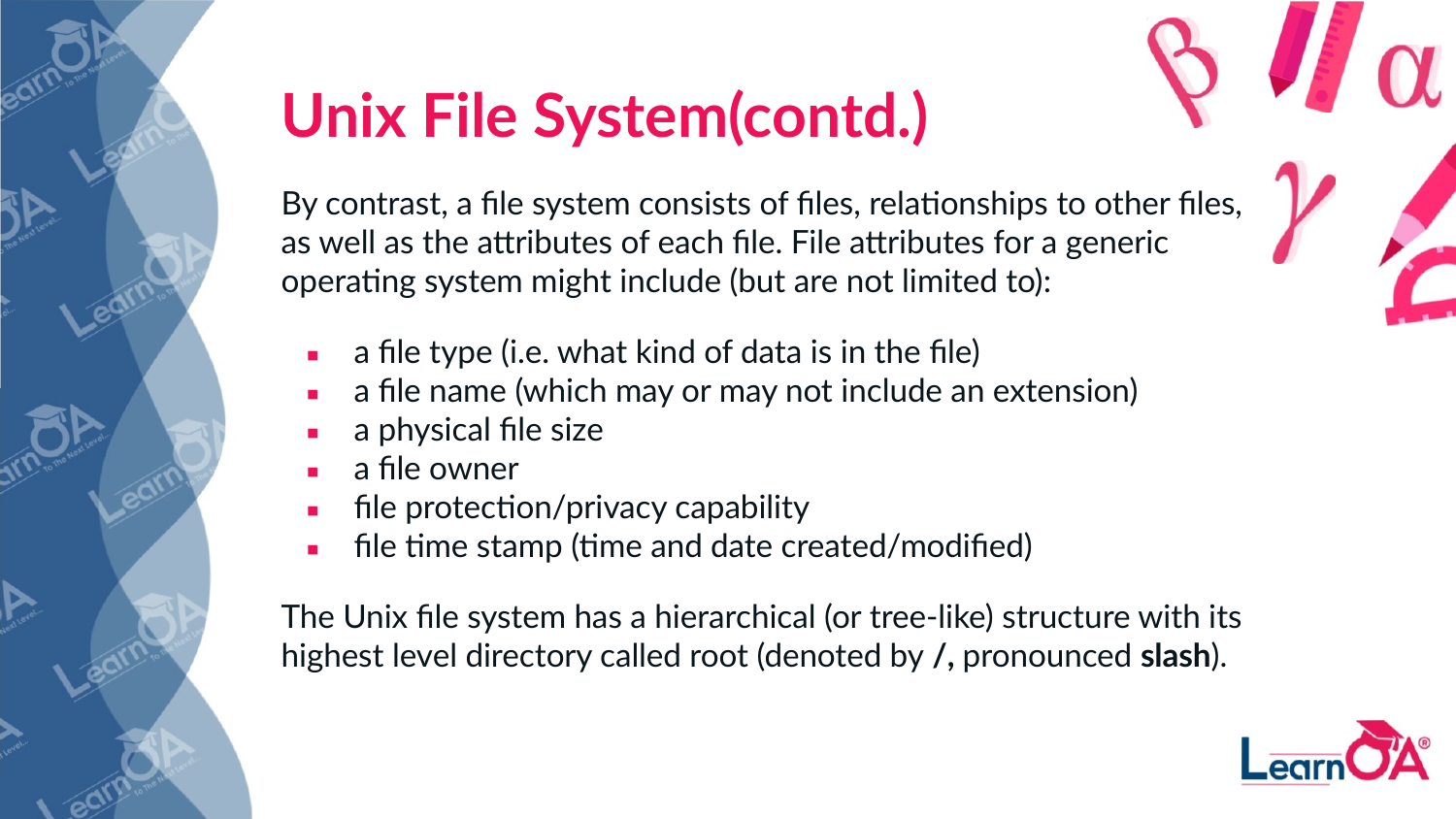

# Unix File System(contd.)
By contrast, a file system consists of files, relationships to other files, as well as the attributes of each file. File attributes for a generic operating system might include (but are not limited to):
a file type (i.e. what kind of data is in the file)
a file name (which may or may not include an extension)
a physical file size
a file owner
file protection/privacy capability
file time stamp (time and date created/modified)
The Unix file system has a hierarchical (or tree-like) structure with its highest level directory called root (denoted by /, pronounced slash).